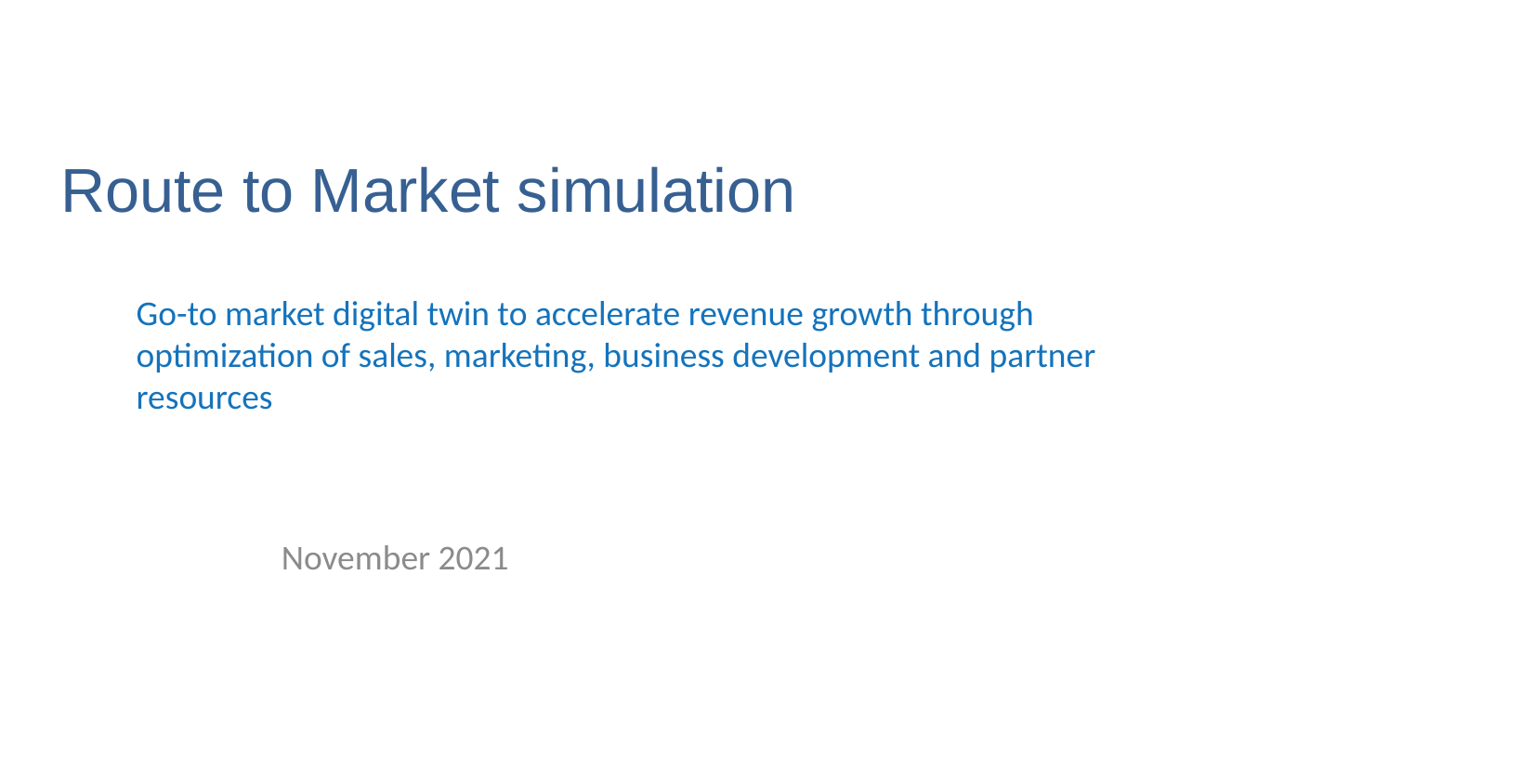

# Route to Market simulation
Go-to market digital twin to accelerate revenue growth through optimization of sales, marketing, business development and partner resources
November 2021